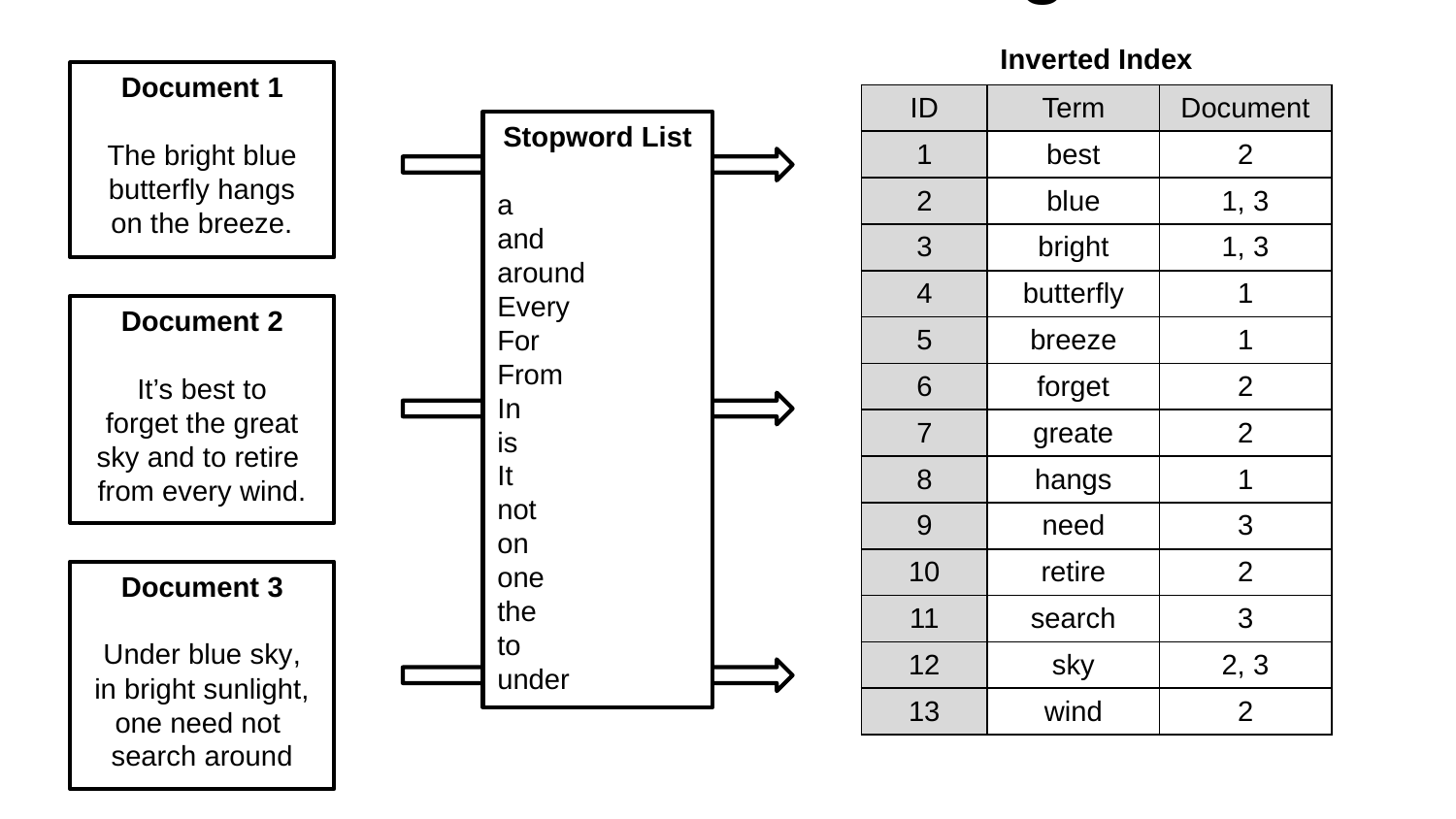

# Inverted Indexing
Inverted Index
Document 1

The bright blue
butterfly hangs
on the breeze.
| ID | Term | Document |
| --- | --- | --- |
| 1 | best | 2 |
| 2 | blue | 1, 3 |
| 3 | bright | 1, 3 |
| 4 | butterfly | 1 |
| 5 | breeze | 1 |
| 6 | forget | 2 |
| 7 | greate | 2 |
| 8 | hangs | 1 |
| 9 | need | 3 |
| 10 | retire | 2 |
| 11 | search | 3 |
| 12 | sky | 2, 3 |
| 13 | wind | 2 |
Stopword List

a
and
around
Every
For
From
In
is
It
not
on
one
the
to
under

Document 2

It’s best to
forget the great
sky and to retire
from every wind.

Document 3

Under blue sky,
in bright sunlight, one need not
search around